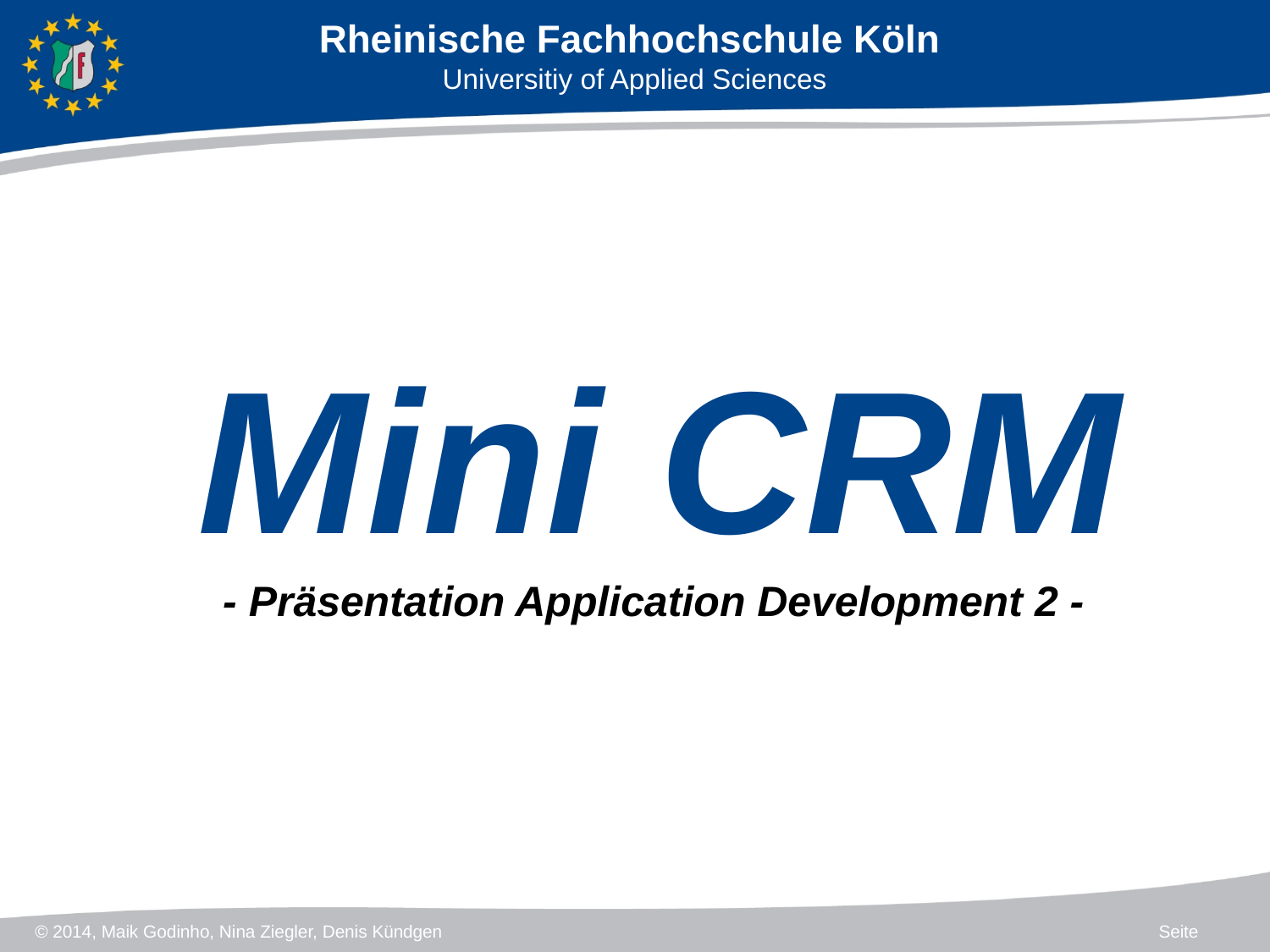

Rheinische Fachhochschule Köln
Universitiy of Applied Sciences

Mini CRM
- Präsentation Application Development 2 -